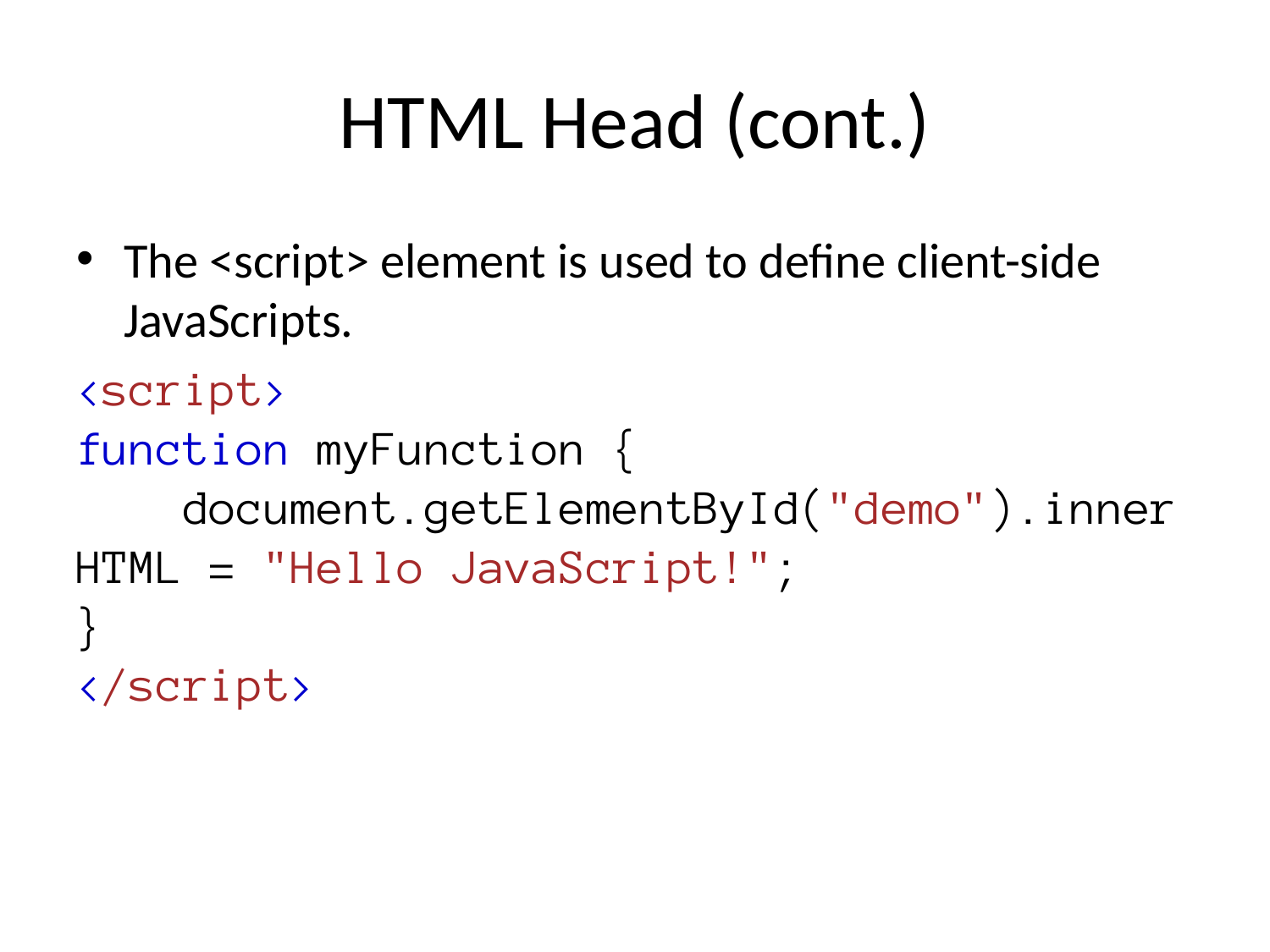

# HTML Head (cont.)
The <script> element is used to define client-side JavaScripts.
<script>
function myFunction {
    document.getElementById("demo").innerHTML = "Hello JavaScript!";
}
</script>